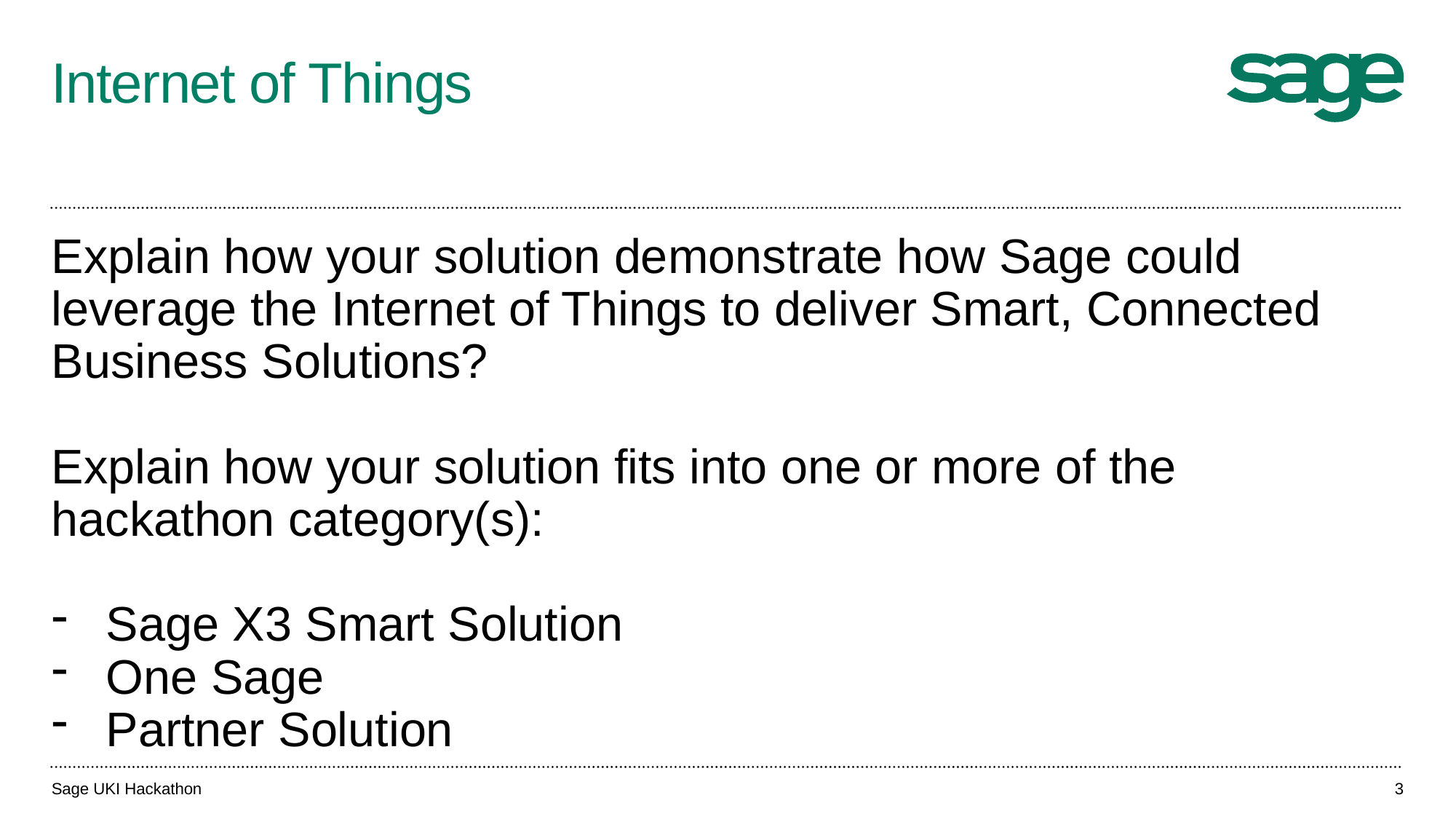

# Internet of Things
Explain how your solution demonstrate how Sage could leverage the Internet of Things to deliver Smart, Connected Business Solutions?

Explain how your solution fits into one or more of the hackathon category(s):

Sage X3 Smart Solution
One Sage
Partner Solution
Sage UKI Hackathon
3